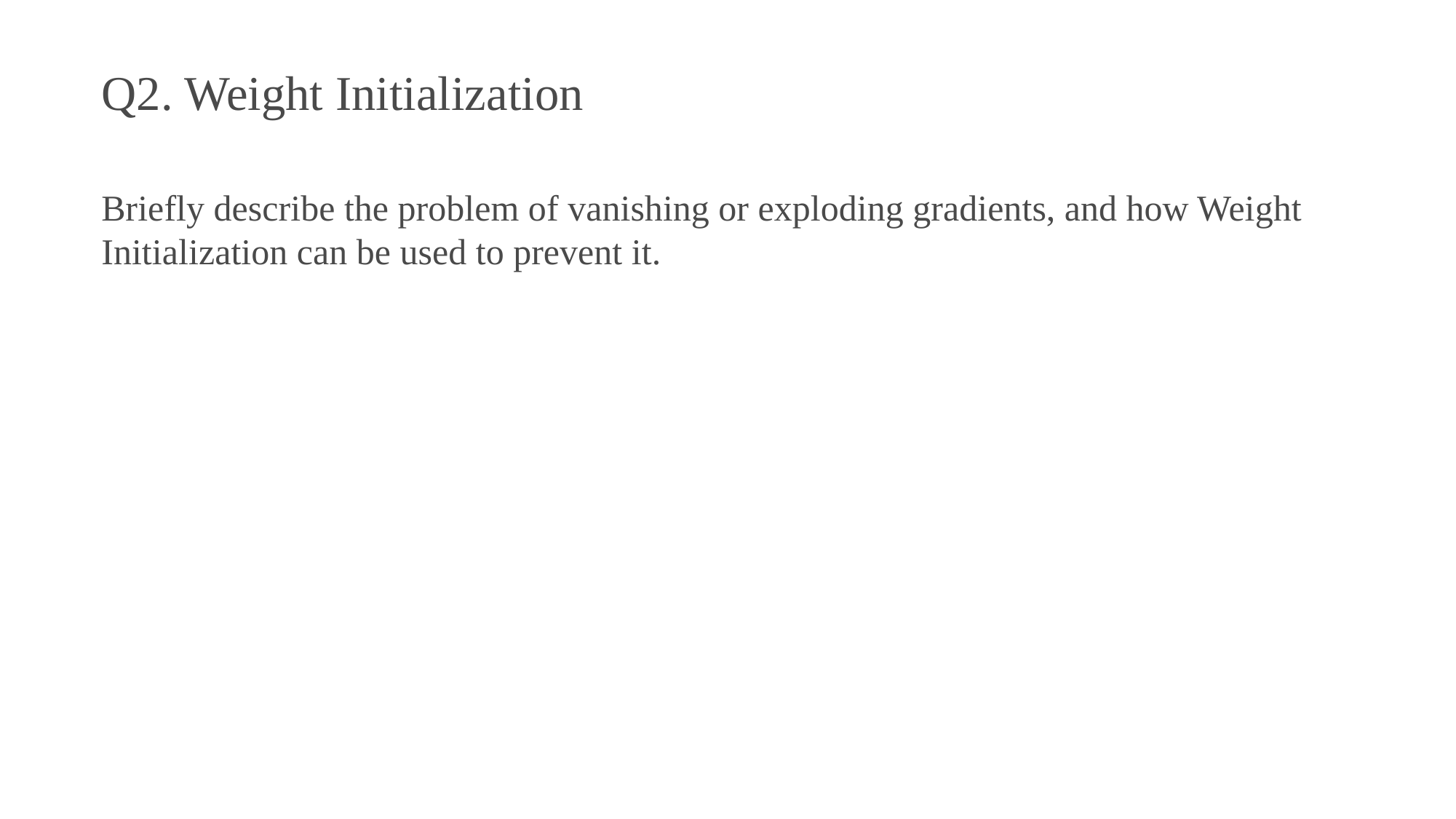

Q2. Weight Initialization
Briefly describe the problem of vanishing or exploding gradients, and how Weight Initialization can be used to prevent it.